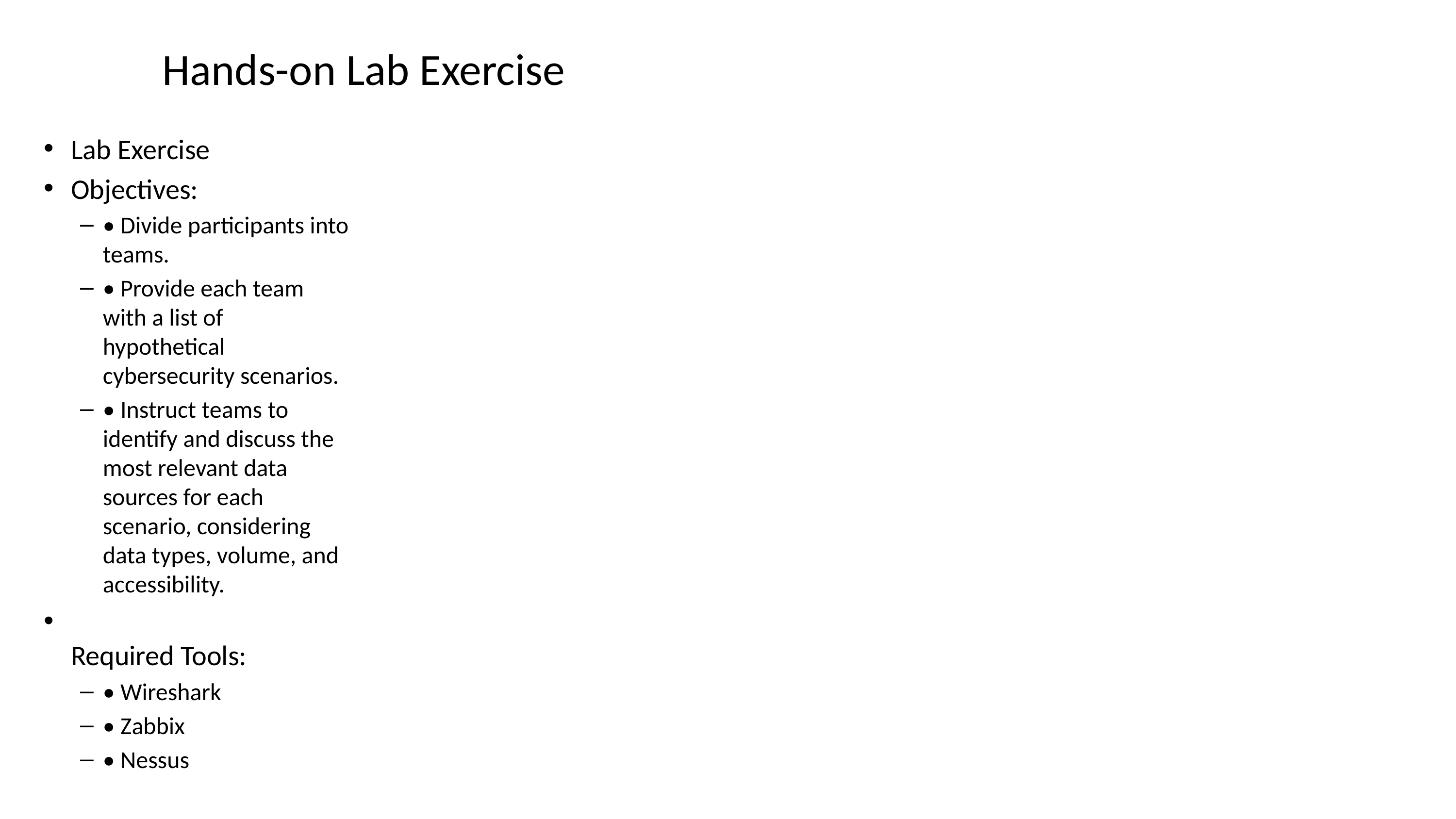

# Hands-on Lab Exercise
Lab Exercise
Objectives:
• Divide participants into teams.
• Provide each team with a list of hypothetical cybersecurity scenarios.
• Instruct teams to identify and discuss the most relevant data sources for each scenario, considering data types, volume, and accessibility.
Required Tools:
• Wireshark
• Zabbix
• Nessus